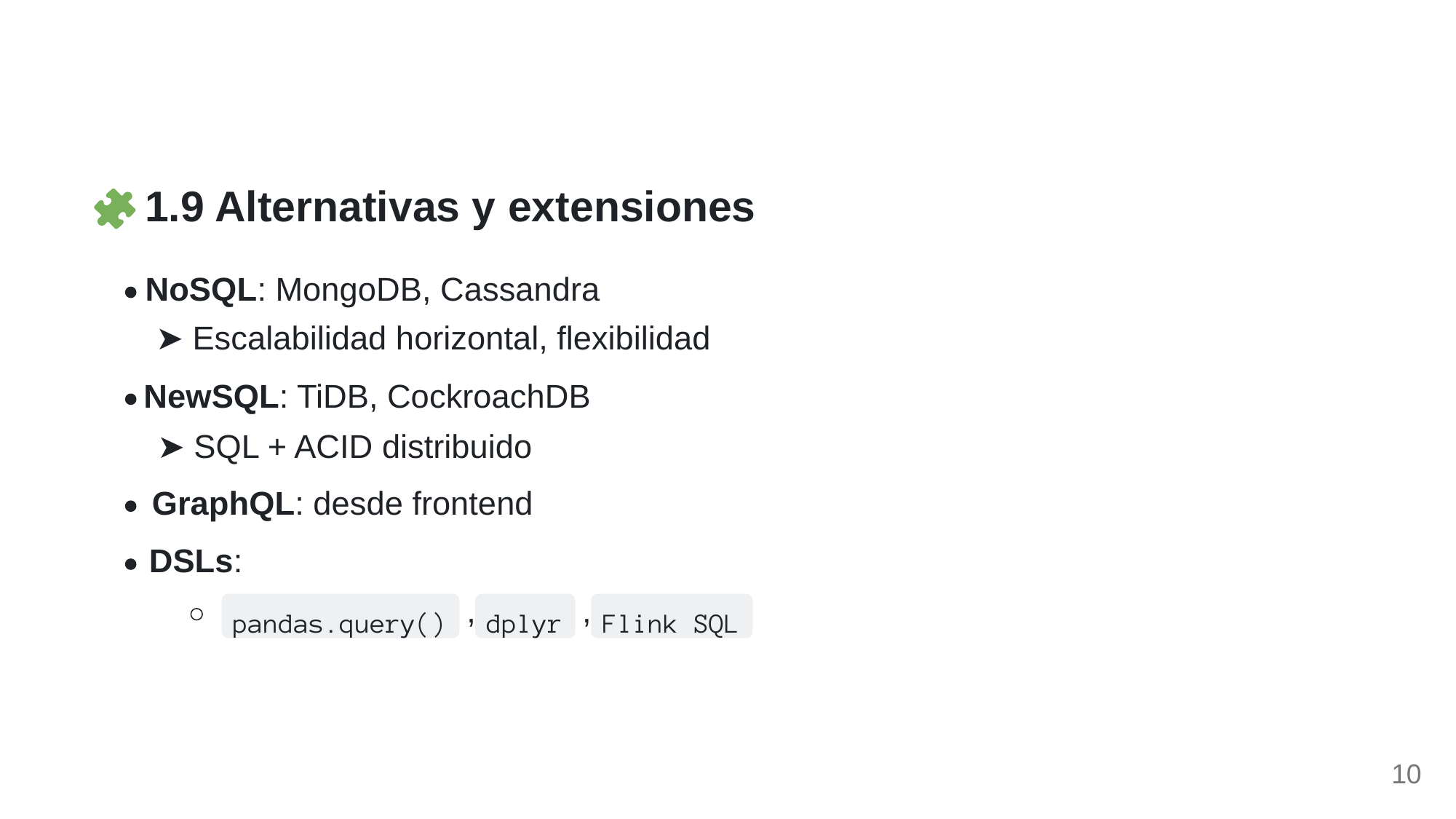

1.9 Alternativas y extensiones

NoSQL: MongoDB, Cassandra

➤ Escalabilidad horizontal, flexibilidad
NewSQL: TiDB, CockroachDB

➤ SQL + ACID distribuido
GraphQL: desde frontend

DSLs:

,
,

pandas.query()
dplyr
Flink SQL

10